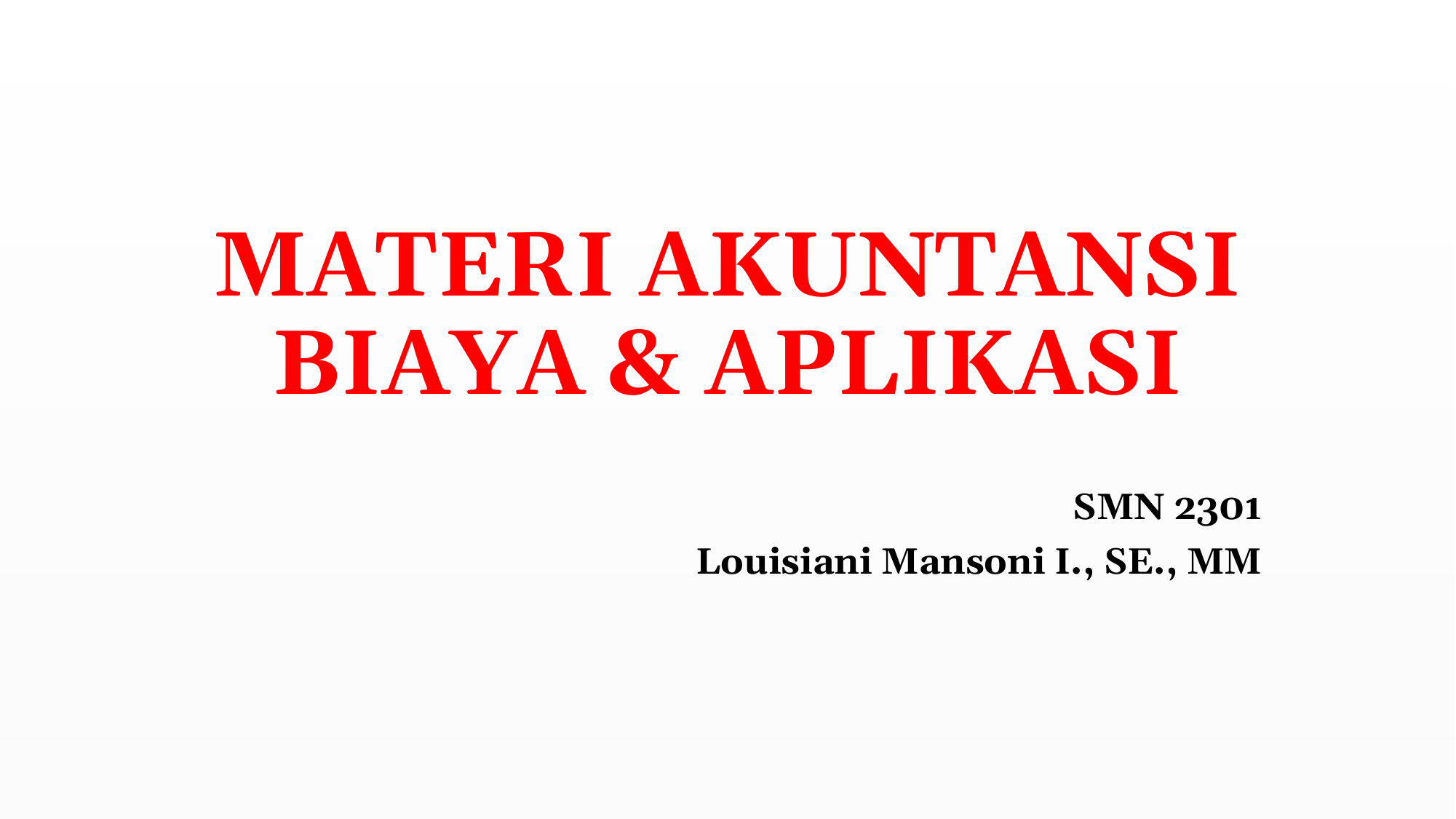

# MATERI AKUNTANSI BIAYA & APLIKASI
SMN 2301
Louisiani Mansoni I., SE., MM